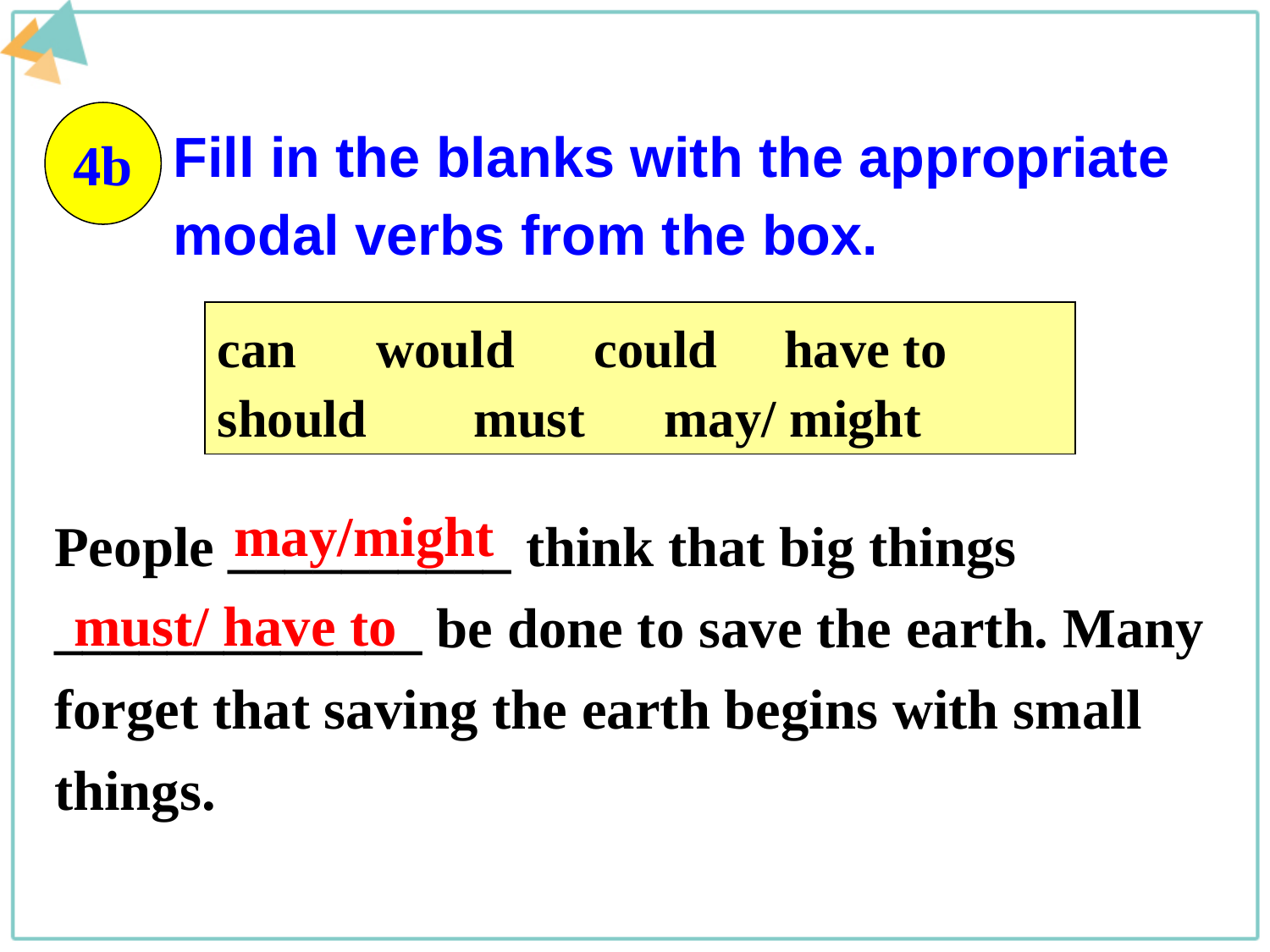

4b
Fill in the blanks with the appropriate
modal verbs from the box.
can      would      could     have to      should        must      may/ might
People __________ think that big things
_____________ be done to save the earth. Many forget that saving the earth begins with small things.
may/might
must/ have to